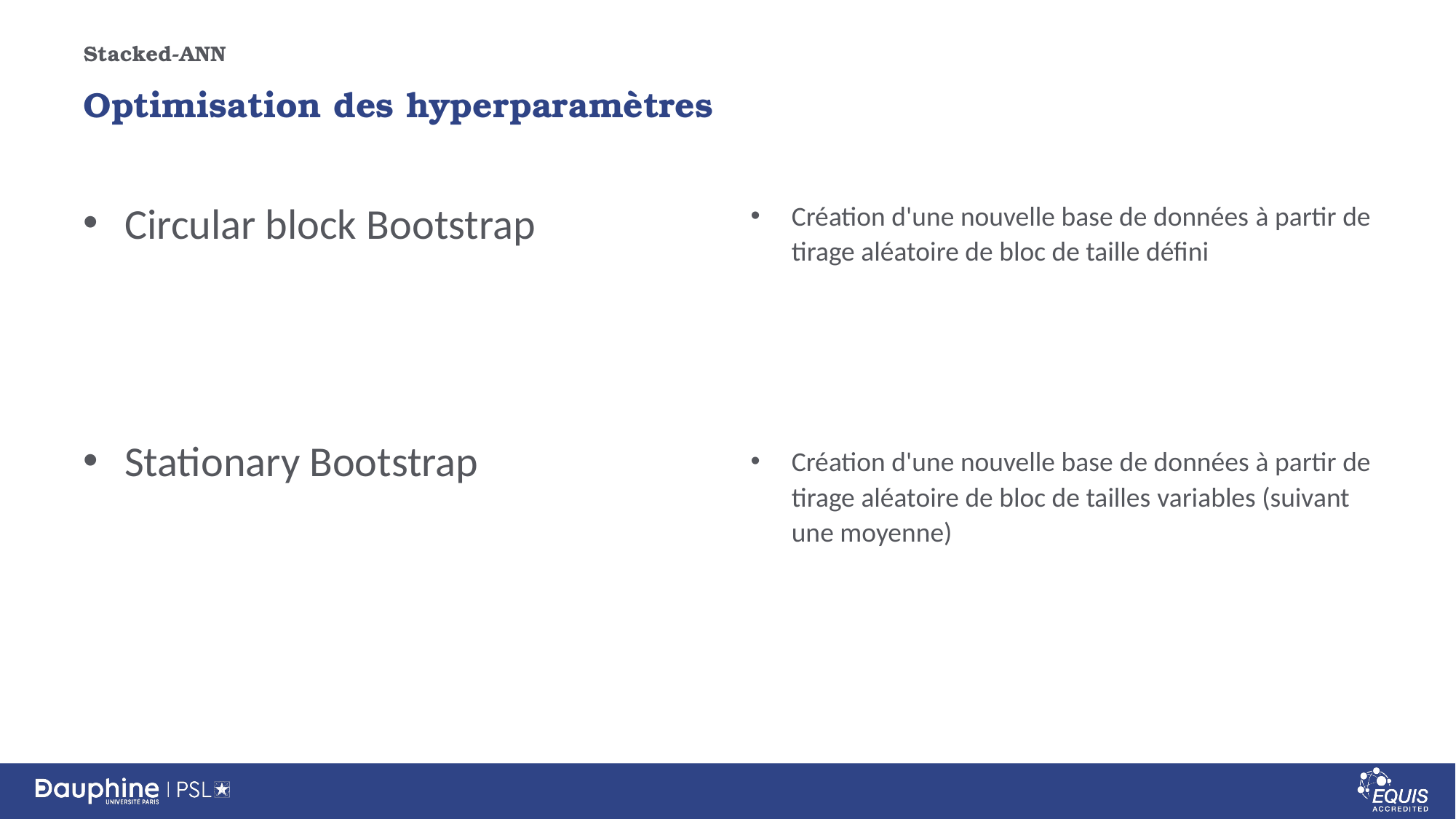

Stacked-ANN
# Optimisation des hyperparamètres
Circular block Bootstrap

Stationary Bootstrap

Création d'une nouvelle base de données à partir de tirage aléatoire de bloc de taille défini

Création d'une nouvelle base de données à partir de tirage aléatoire de bloc de tailles variables (suivant une moyenne)